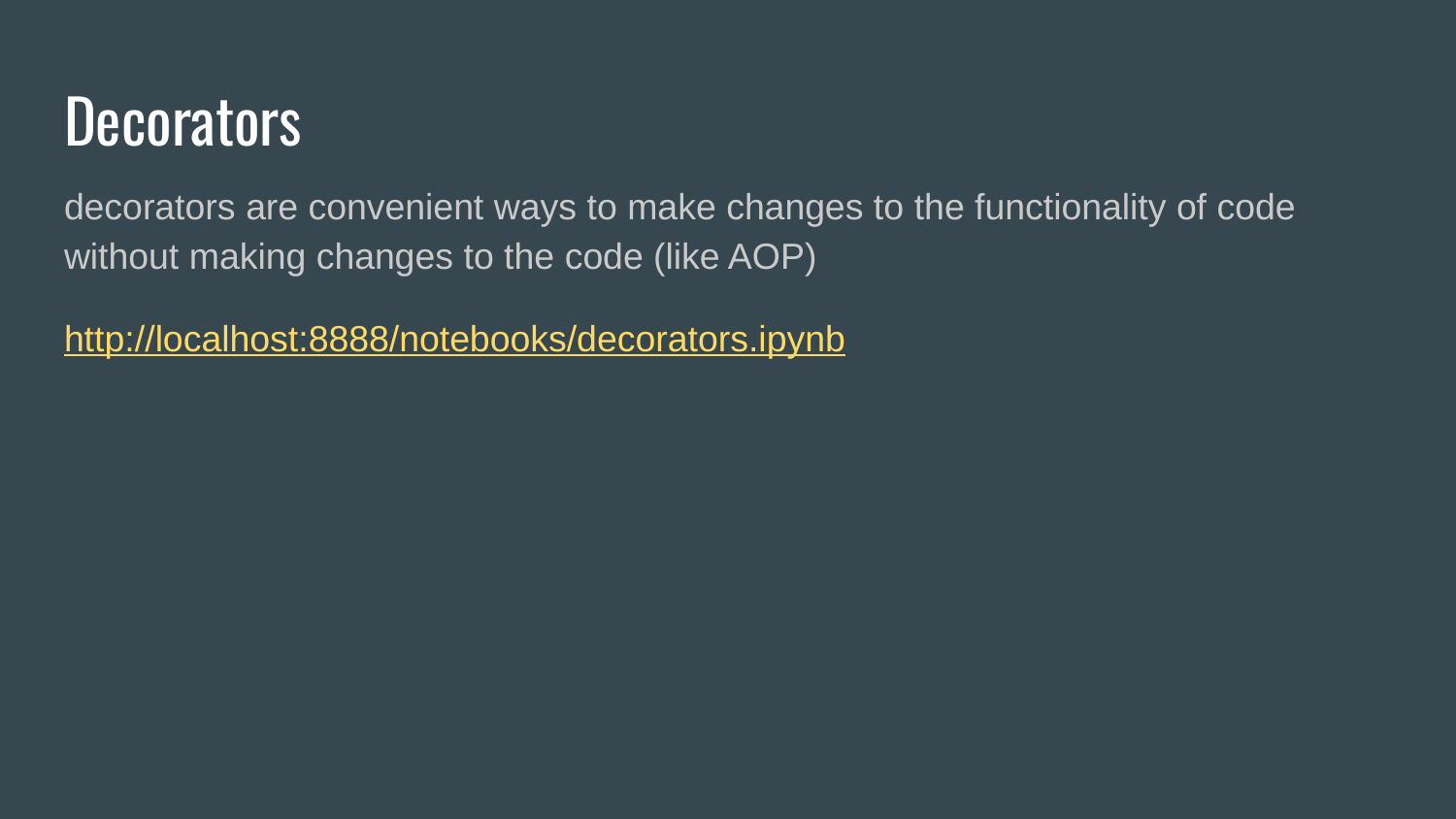

# Decorators
decorators are convenient ways to make changes to the functionality of code without making changes to the code (like AOP)
http://localhost:8888/notebooks/decorators.ipynb